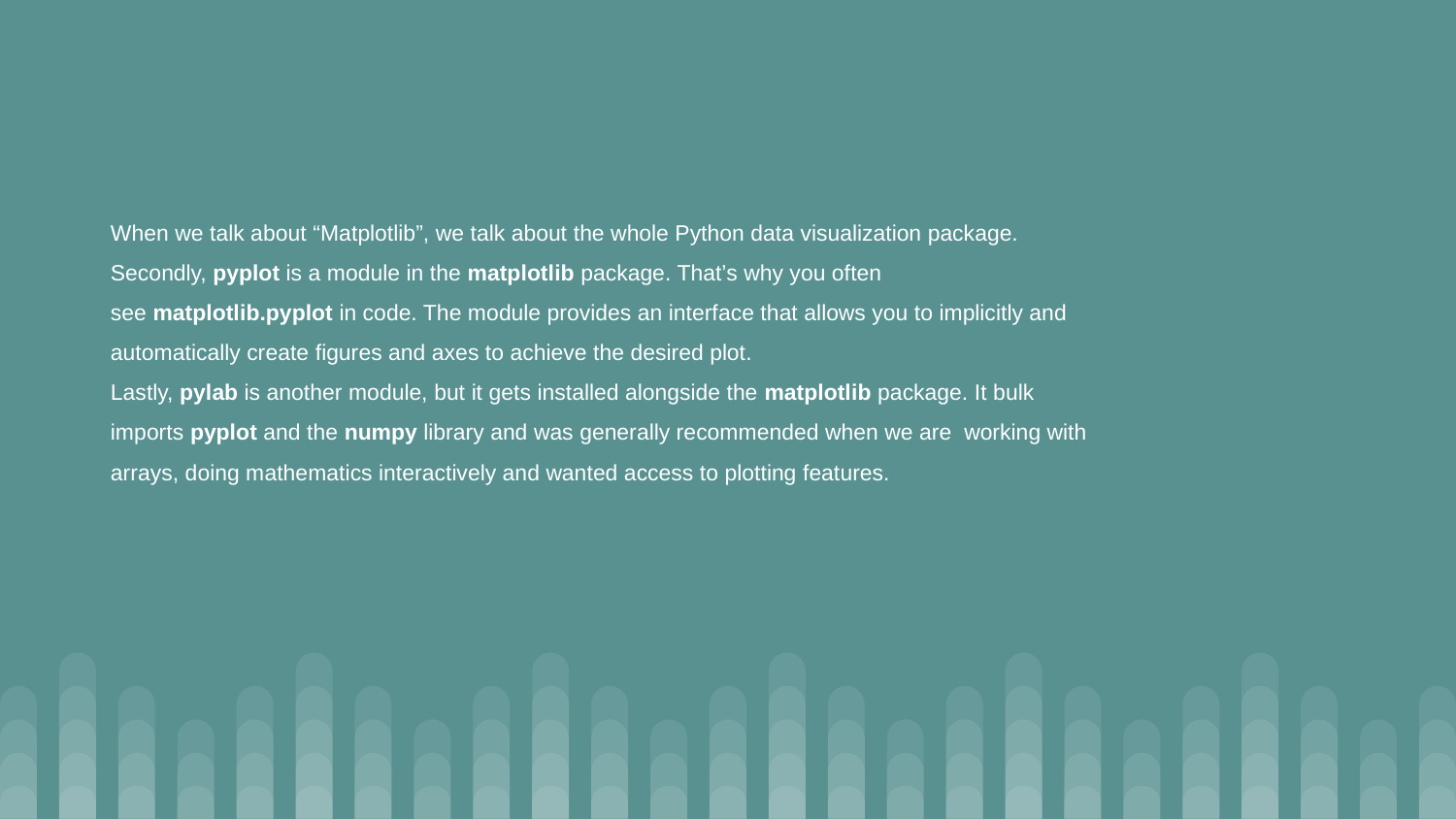

# When we talk about “Matplotlib”, we talk about the whole Python data visualization package. Secondly, pyplot is a module in the matplotlib package. That’s why you often see matplotlib.pyplot in code. The module provides an interface that allows you to implicitly and automatically create figures and axes to achieve the desired plot. Lastly, pylab is another module, but it gets installed alongside the matplotlib package. It bulk imports pyplot and the numpy library and was generally recommended when we are  working with arrays, doing mathematics interactively and wanted access to plotting features.